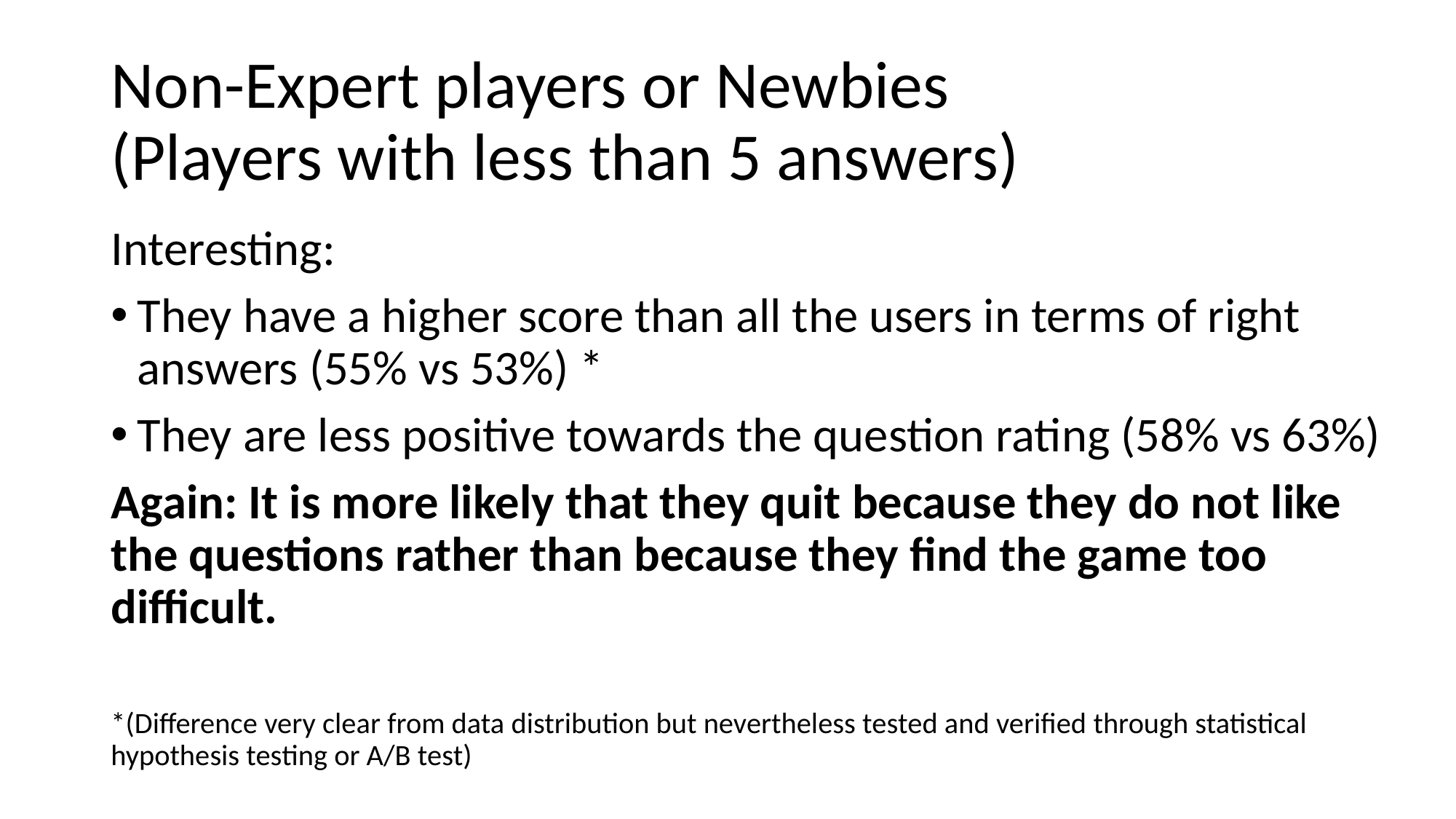

# Non-Expert players or Newbies (Players with less than 5 answers)
Interesting:
They have a higher score than all the users in terms of right answers (55% vs 53%) *
They are less positive towards the question rating (58% vs 63%)
Again: It is more likely that they quit because they do not like the questions rather than because they find the game too difficult.

*(Difference very clear from data distribution but nevertheless tested and verified through statistical hypothesis testing or A/B test)